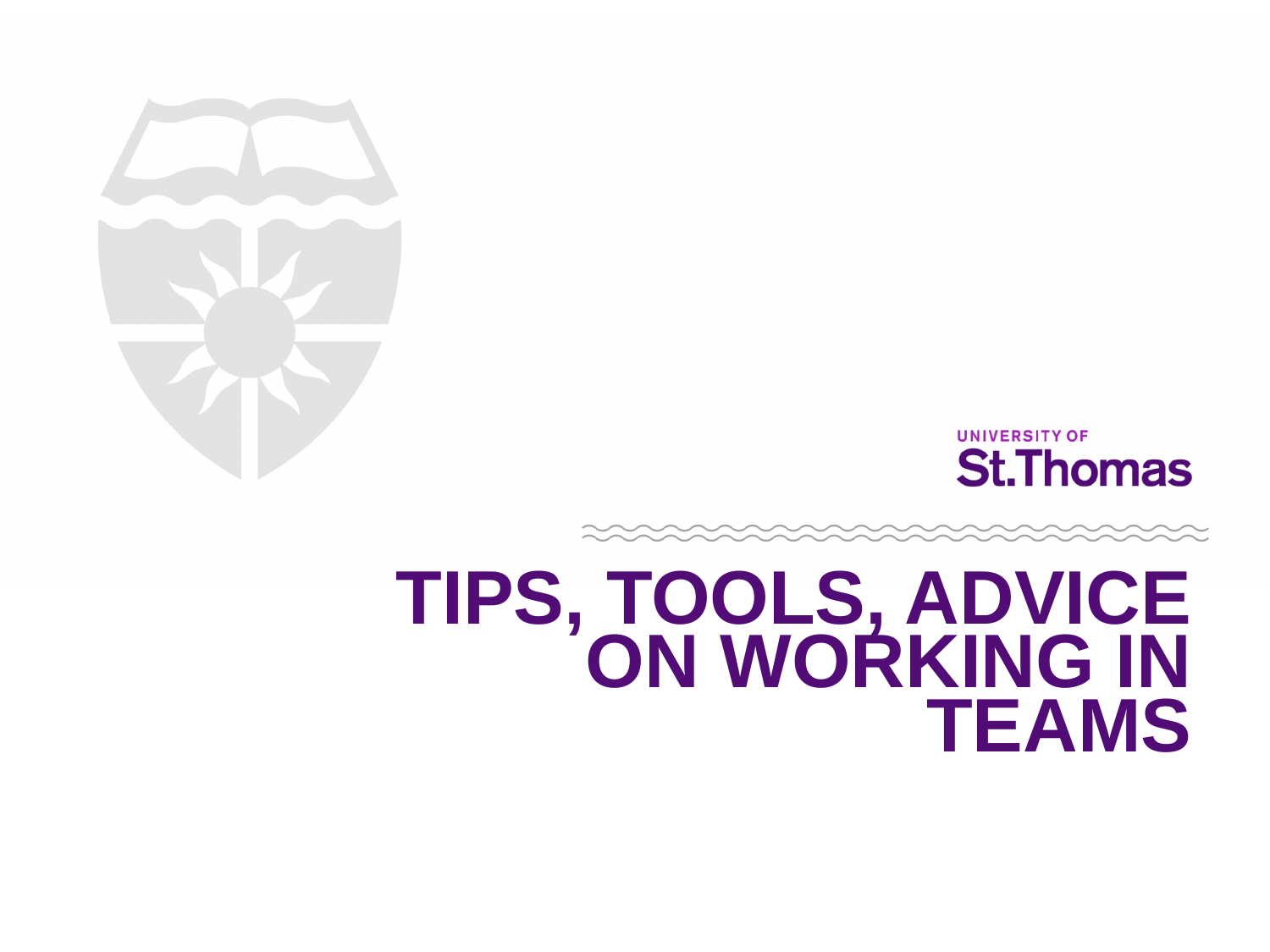

# Tips, Tools, Advice on Working in Teams